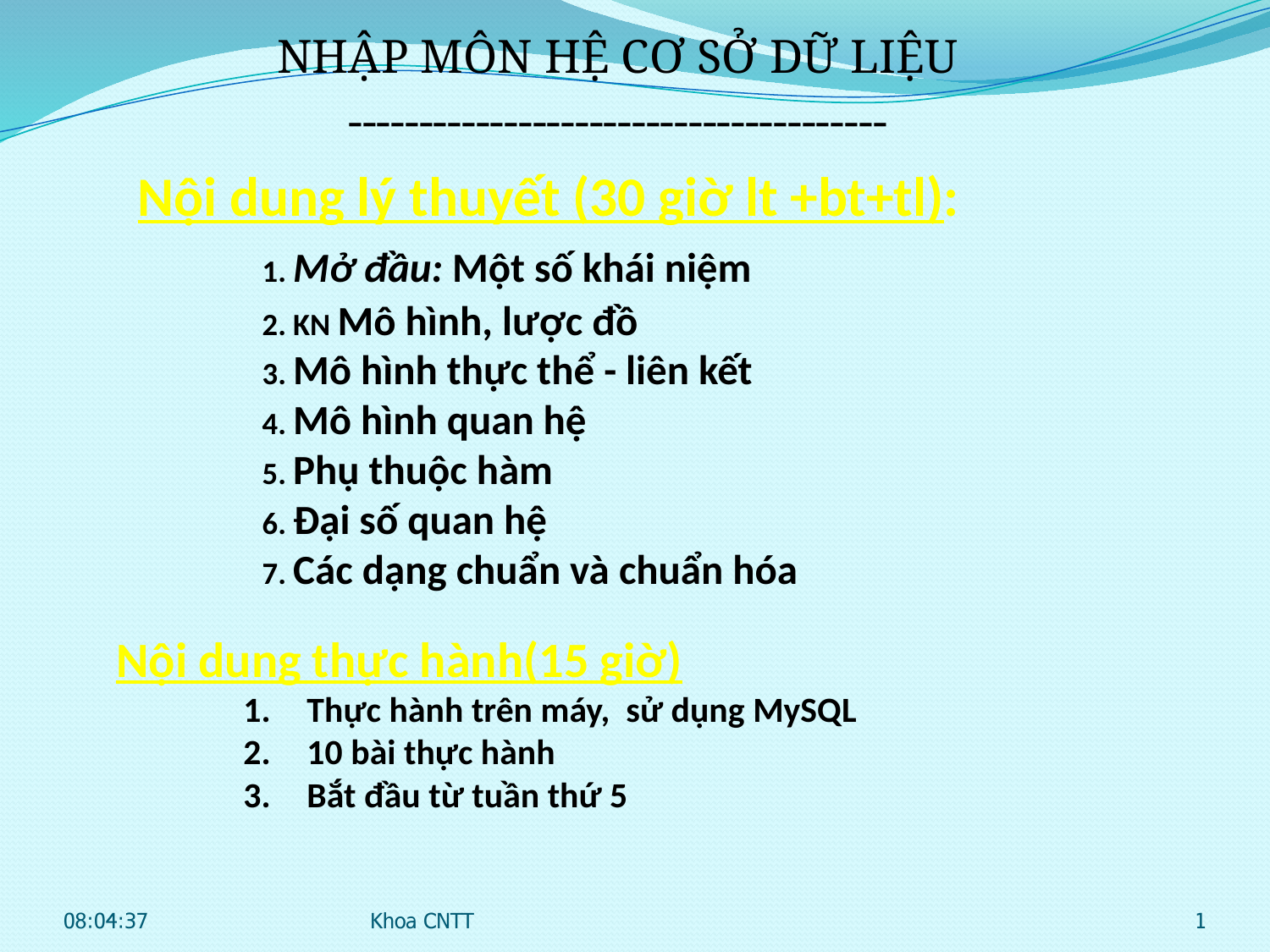

NHẬP MÔN HỆ CƠ SỞ DỮ LIỆU
--------------------------------------
# Nội dung lý thuyết (30 giờ lt +bt+tl): 1. Mở đầu: Một số khái niệm 2. KN Mô hình, lược đồ 3. Mô hình thực thể - liên kết 4. Mô hình quan hệ 5. Phụ thuộc hàm 6. Đại số quan hệ 7. Các dạng chuẩn và chuẩn hóa
Nội dung thực hành(15 giờ)
Thực hành trên máy,  sử dụng MySQL
10 bài thực hành
Bắt đầu từ tuần thứ 5
08:04:37
Khoa CNTT
1